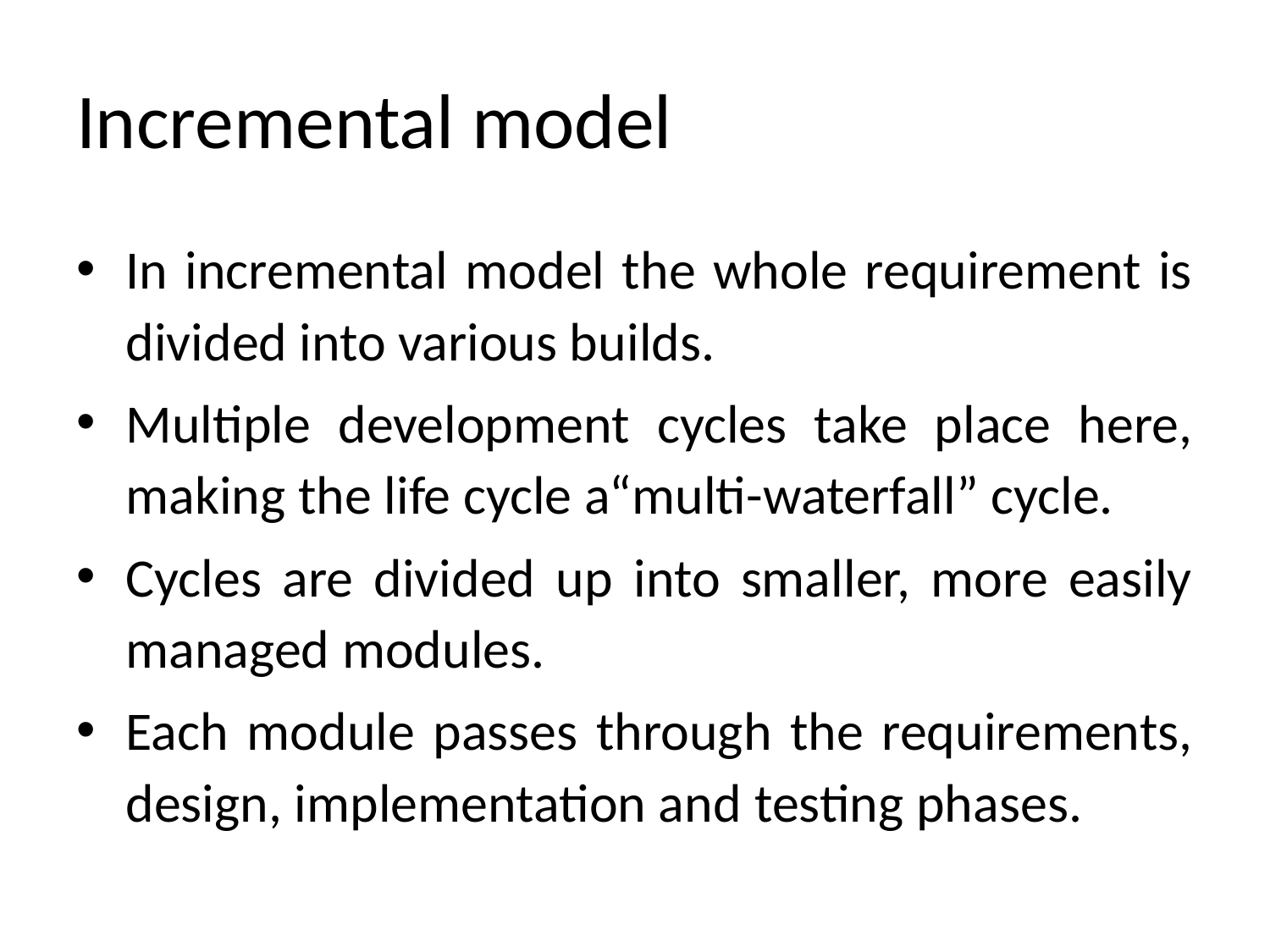

# Incremental model
In incremental model the whole requirement is divided into various builds.
Multiple development cycles take place here, making the life cycle a“multi-waterfall” cycle.
Cycles are divided up into smaller, more easily managed modules.
Each module passes through the requirements, design, implementation and testing phases.